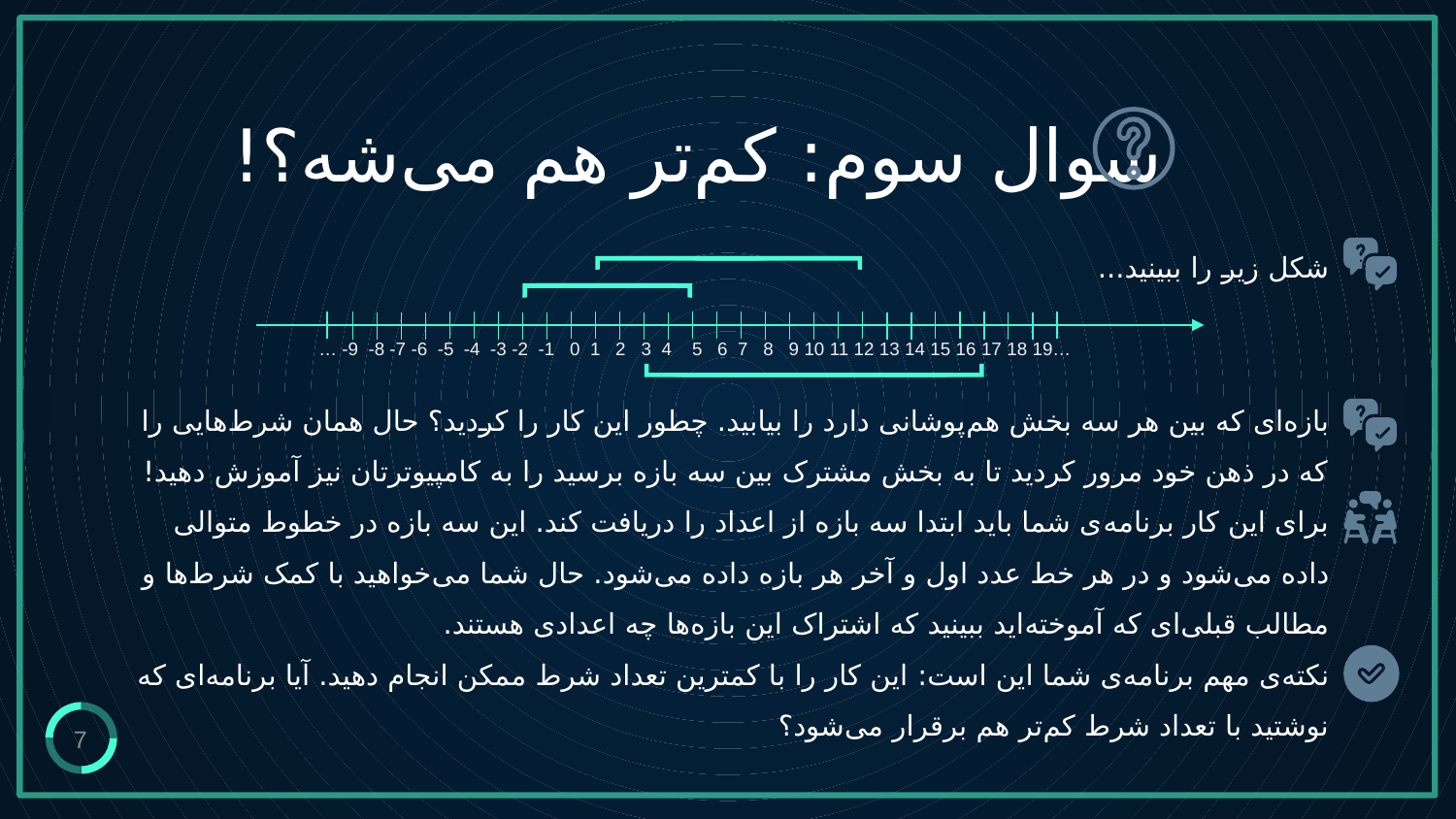

سوال سوم: کم‌تر هم می‌شه؟!

# شکل زیر را ببینید... بازه‌ای که بین هر سه بخش هم‌پوشانی دارد را بیابید. چطور این کار را کردید؟ حال همان شرط‌هایی را که در ذهن خود مرور کردید تا به بخش مشترک بین سه بازه برسید را به کامپیوترتان نیز آموزش دهید! برای این کار برنامه‌ی شما باید ابتدا سه بازه از اعداد را دریافت کند. این سه بازه در خطوط متوالی داده می‌شود و در هر خط عدد اول و آخر هر بازه داده‌‌ می‌شود. حال شما می‌خواهید با کمک شرط‌ها و مطالب قبلی‌ای که آموخته‌اید ببینید که اشتراک این بازه‌ها چه اعدادی هستند. نکته‌ی مهم برنامه‌ی شما این است:‌ این کار را با کمترین تعداد شرط ممکن انجام دهید. آیا برنامه‌ای که نوشتید با تعداد شرط کم‌تر هم برقرار می‌شود؟

… -9  -8 -7 -6  -5  -4  -3 -2  -1   0  1   2   3  4    5   6  7   8   9 10 11 12 13 14 15 16 17 18 19…

7